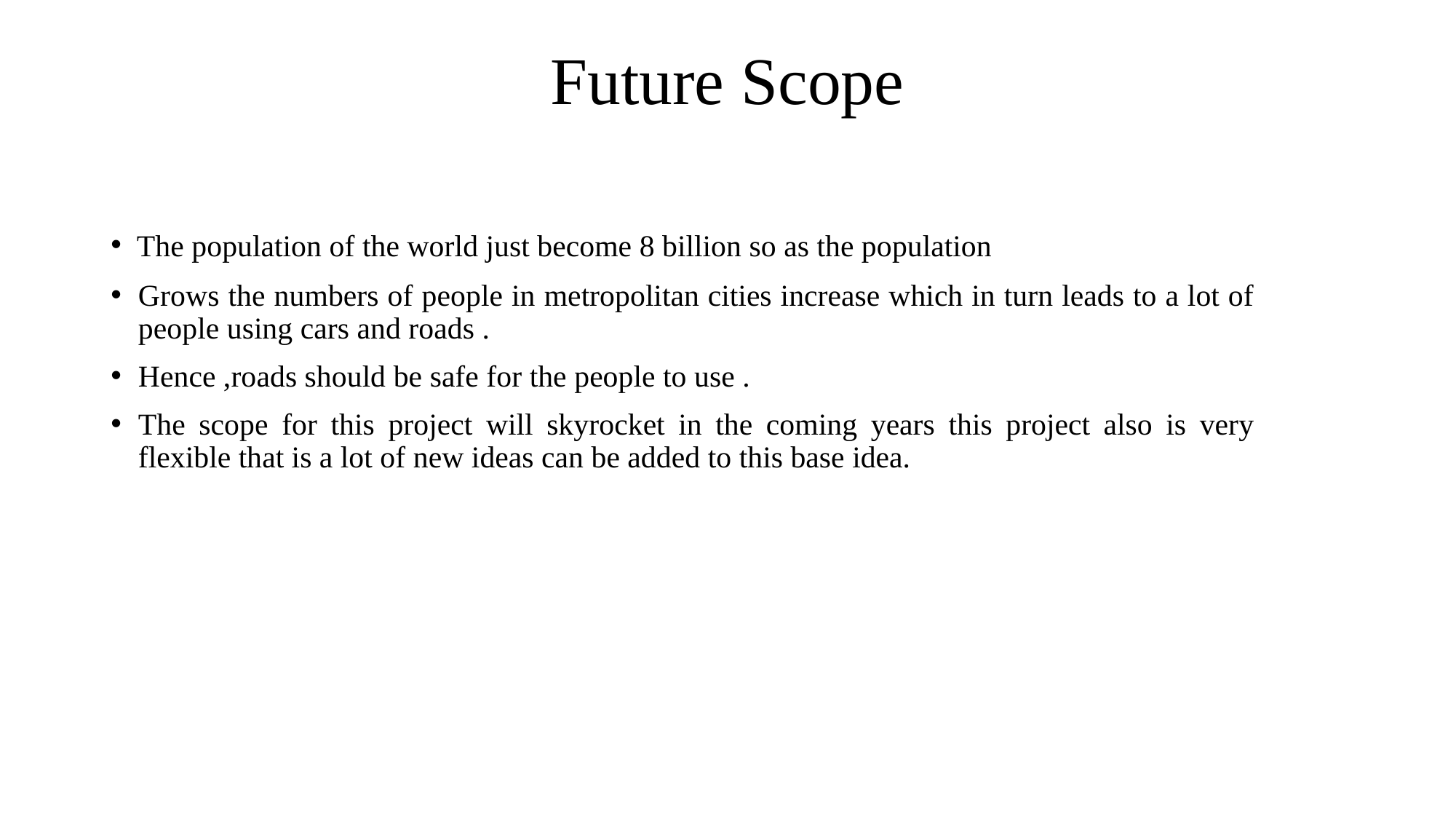

# Future Scope
  The population of the world just become 8 billion so as the population
Grows the numbers of people in metropolitan cities increase which in turn leads to a lot of people using cars and roads .
Hence ,roads should be safe for the people to use .
The scope for this project will skyrocket in the coming years this project also is very flexible that is a lot of new ideas can be added to this base idea.